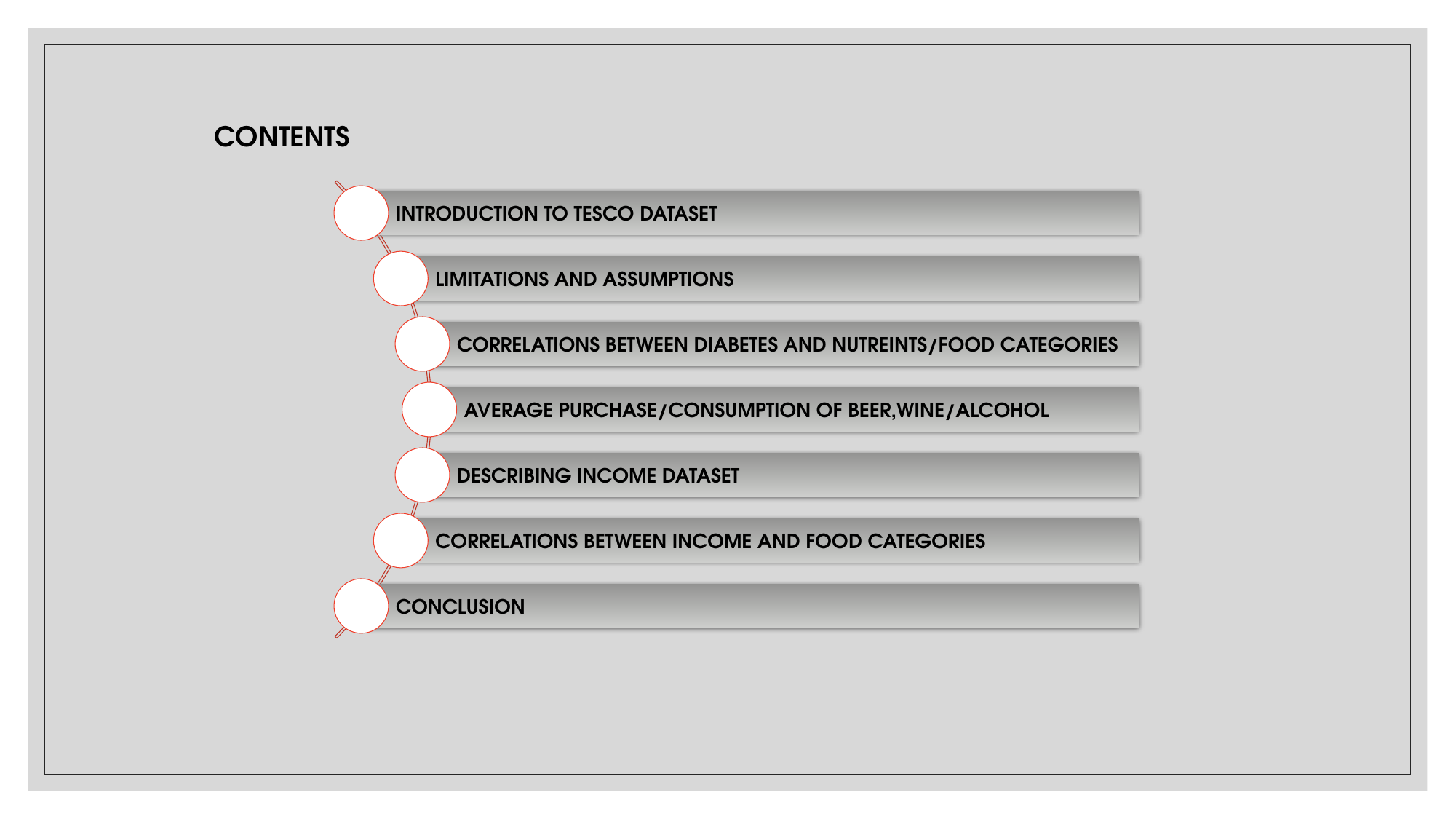

CONTENTS
INTRODUCTION TO TESCO DATASET
LIMITATIONS AND ASSUMPTIONS
CORRELATIONS BETWEEN DIABETES AND NUTREINTS/FOOD CATEGORIES
AVERAGE PURCHASE/CONSUMPTION OF BEER,WINE/ALCOHOL
DESCRIBING INCOME DATASET
CORRELATIONS BETWEEN INCOME AND FOOD CATEGORIES
CONCLUSION